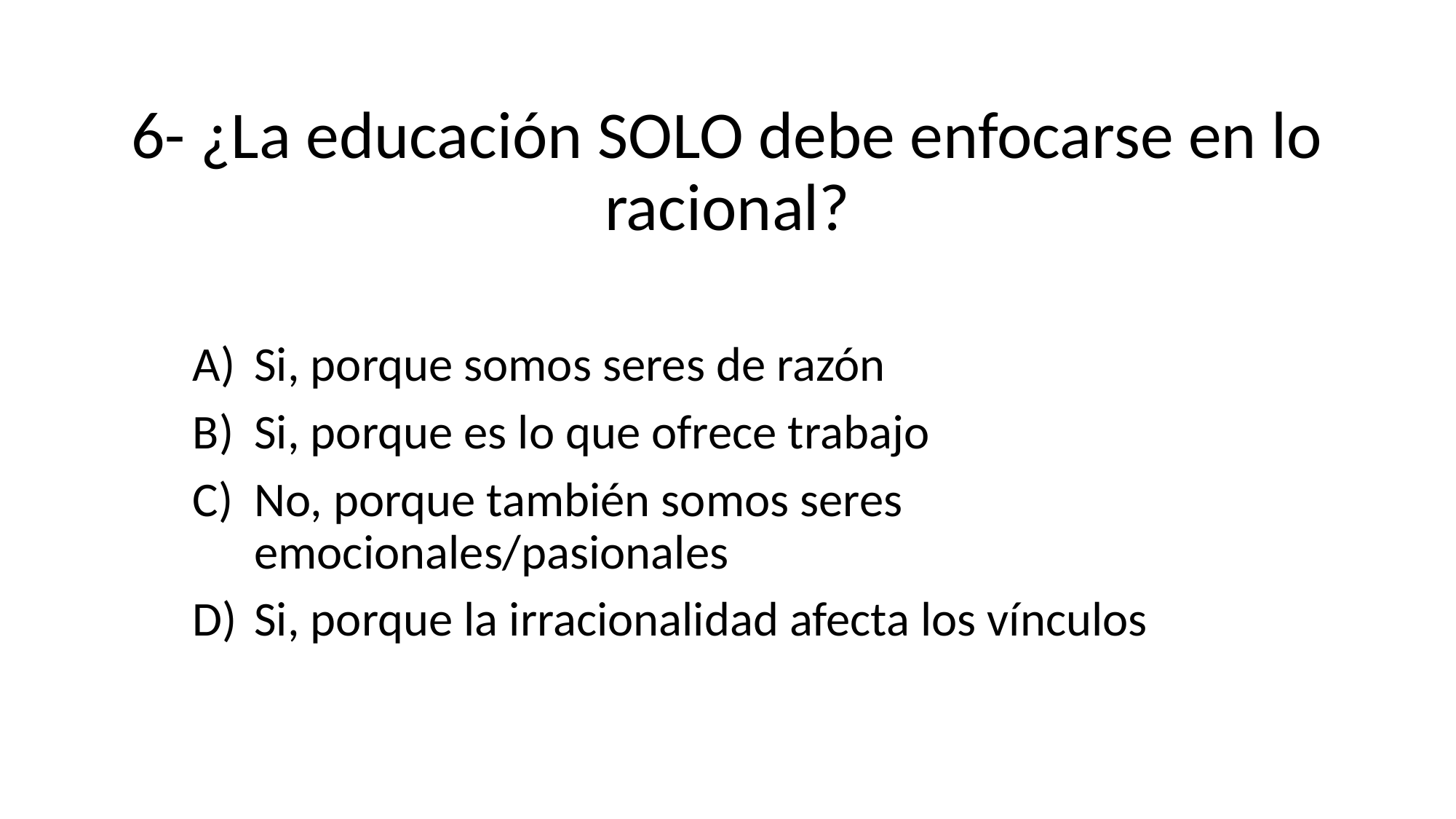

# 6- ¿La educación SOLO debe enfocarse en lo racional?
Si, porque somos seres de razón
Si, porque es lo que ofrece trabajo
No, porque también somos seres emocionales/pasionales
Si, porque la irracionalidad afecta los vínculos